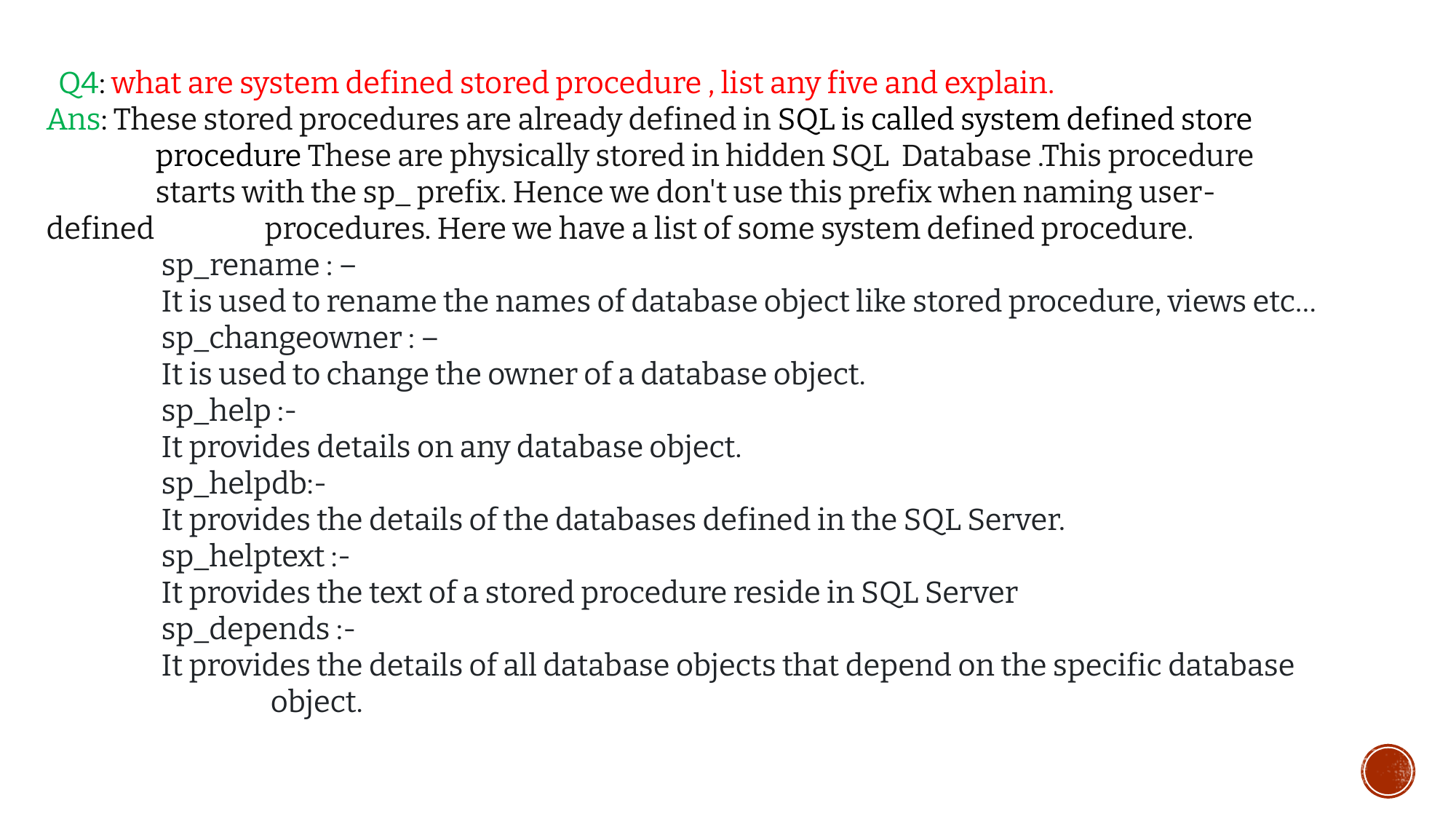

Q4: what are system defined stored procedure , list any five and explain.
Ans: These stored procedures are already defined in SQL is called system defined store 	procedure These are physically stored in hidden SQL  Database .This procedure 	starts with the sp_ prefix. Hence we don't use this prefix when naming user-	defined  	procedures. Here we have a list of some system defined procedure.
	 sp_rename : –
	 It is used to rename the names of database object like stored procedure, views etc…
	 sp_changeowner : –
	 It is used to change the owner of a database object.
	 sp_help :-
	 It provides details on any database object.
	 sp_helpdb:-
	 It provides the details of the databases defined in the SQL Server.
	 sp_helptext :-
	 It provides the text of a stored procedure reside in SQL Server
	 sp_depends :-
	 It provides the details of all database objects that depend on the specific database 		 object.